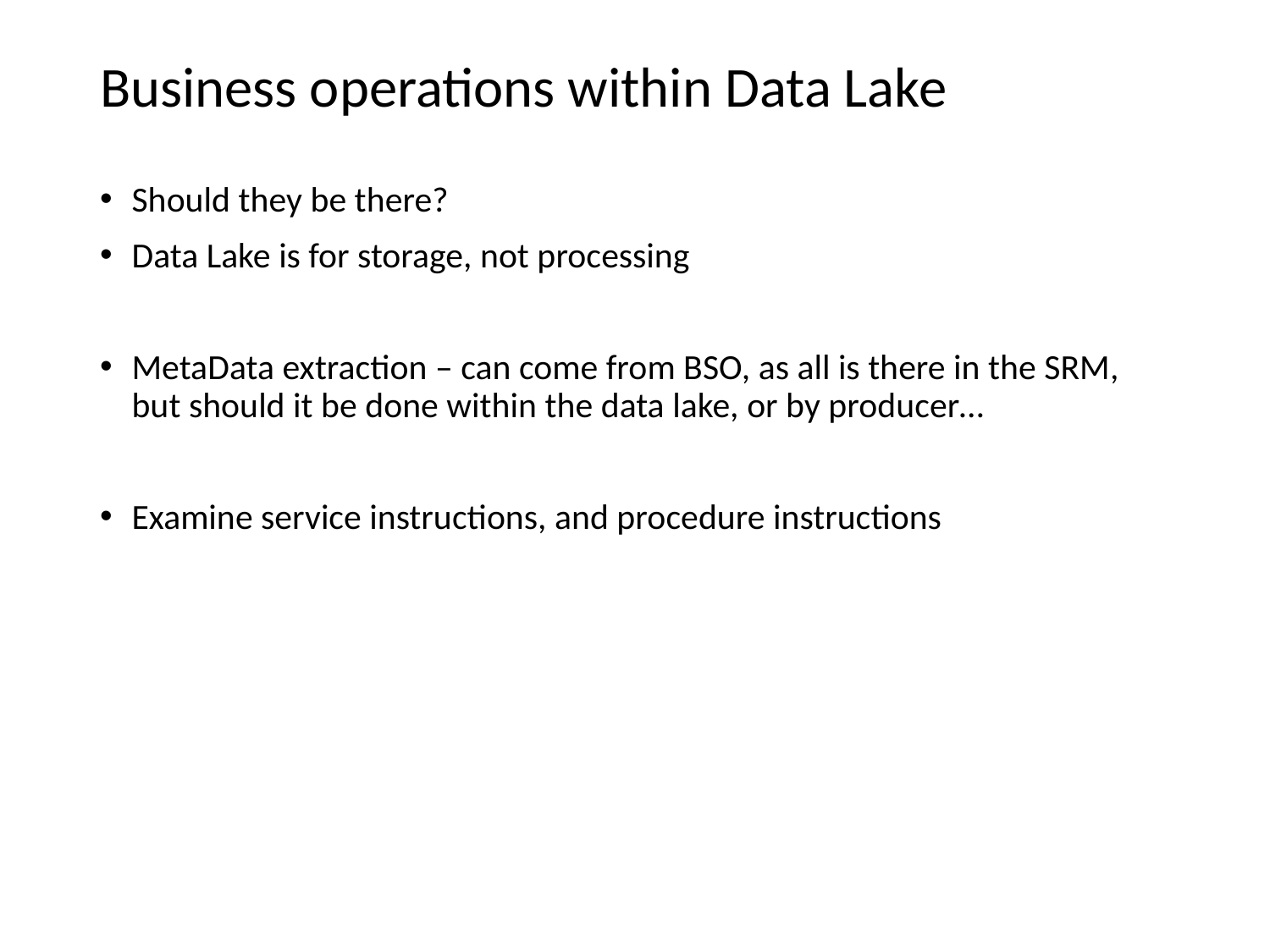

# Business operations within Data Lake
Should they be there?
Data Lake is for storage, not processing

MetaData extraction – can come from BSO, as all is there in the SRM, but should it be done within the data lake, or by producer…

Examine service instructions, and procedure instructions